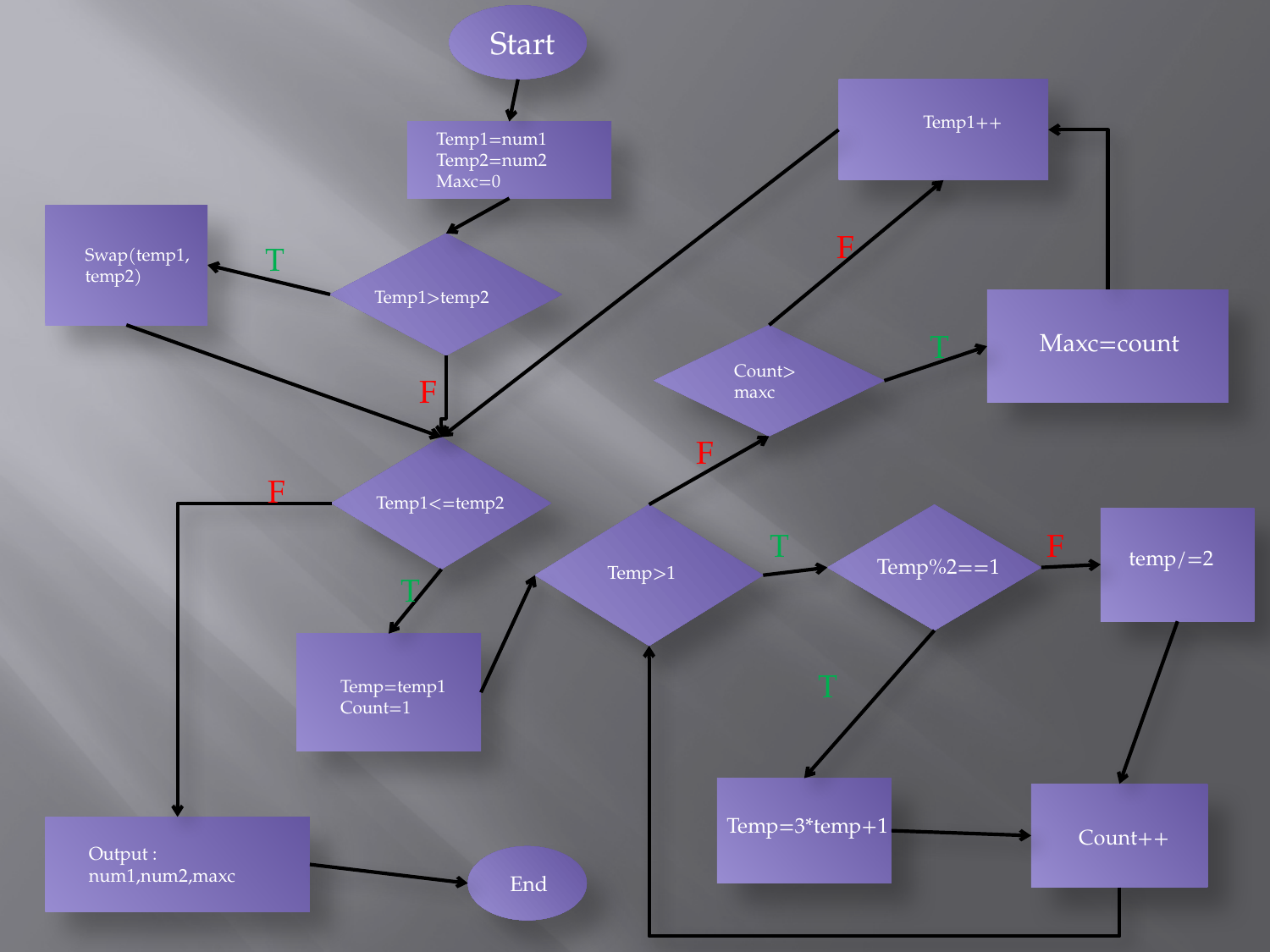

Start

Temp1++

Temp1=num1
Temp2=num2
Maxc=0

F
T

Swap(temp1,temp2)
Temp1>temp2

T
Maxc=count

Count>maxc
F
F

F
Temp1<=temp2

T
F
temp/=2
Temp%2==1
Temp>1
T

T
Temp=temp1
Count=1

Temp=3*temp+1

Count++
Output : num1,num2,maxc

End